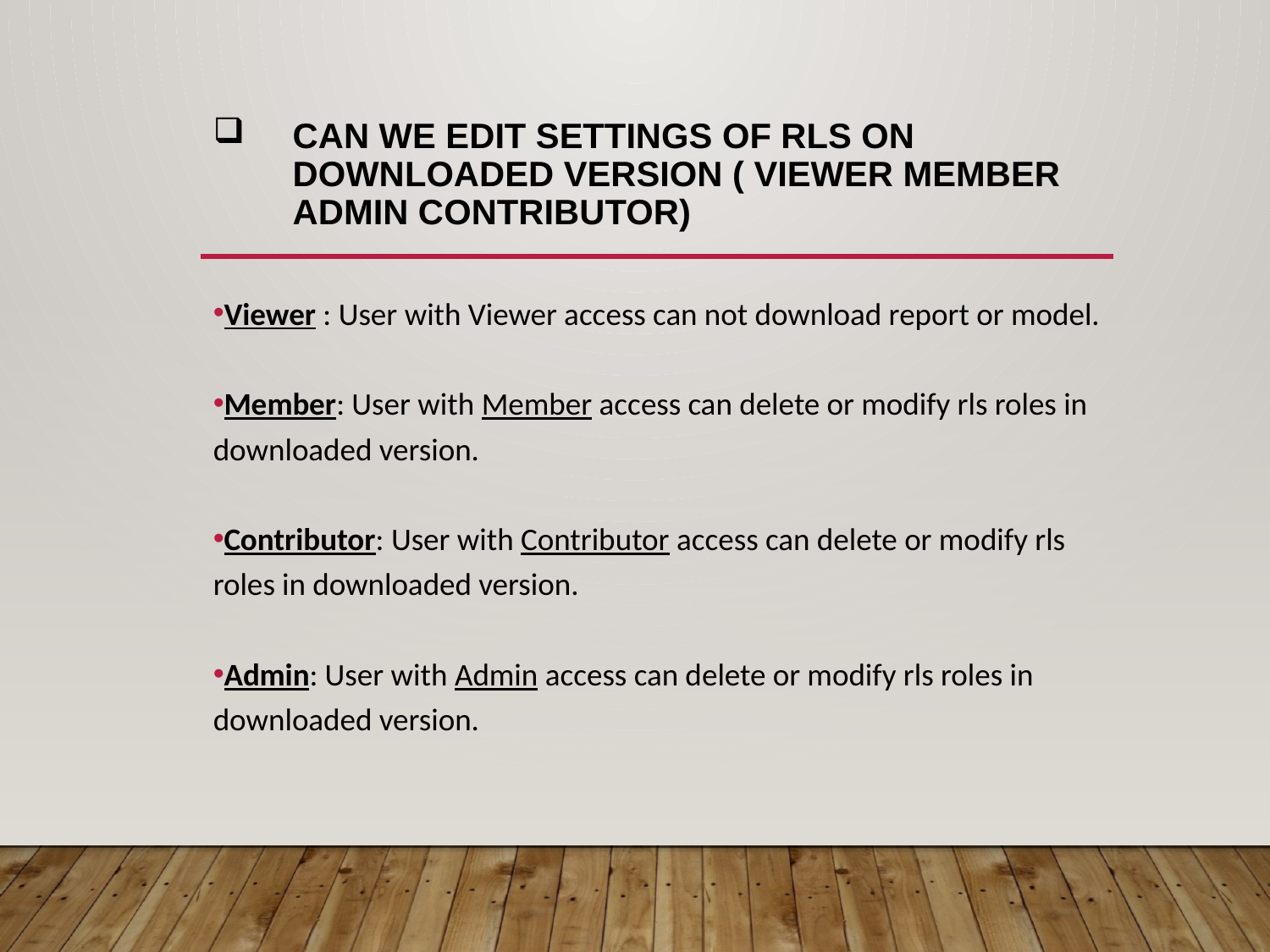

# Can we edit settings of RLS on downloaded version ( viewer member admin contributor)
Viewer : User with Viewer access can not download report or model.

Member: User with Member access can delete or modify rls roles in downloaded version.

Contributor: User with Contributor access can delete or modify rls roles in downloaded version.

Admin: User with Admin access can delete or modify rls roles in downloaded version.